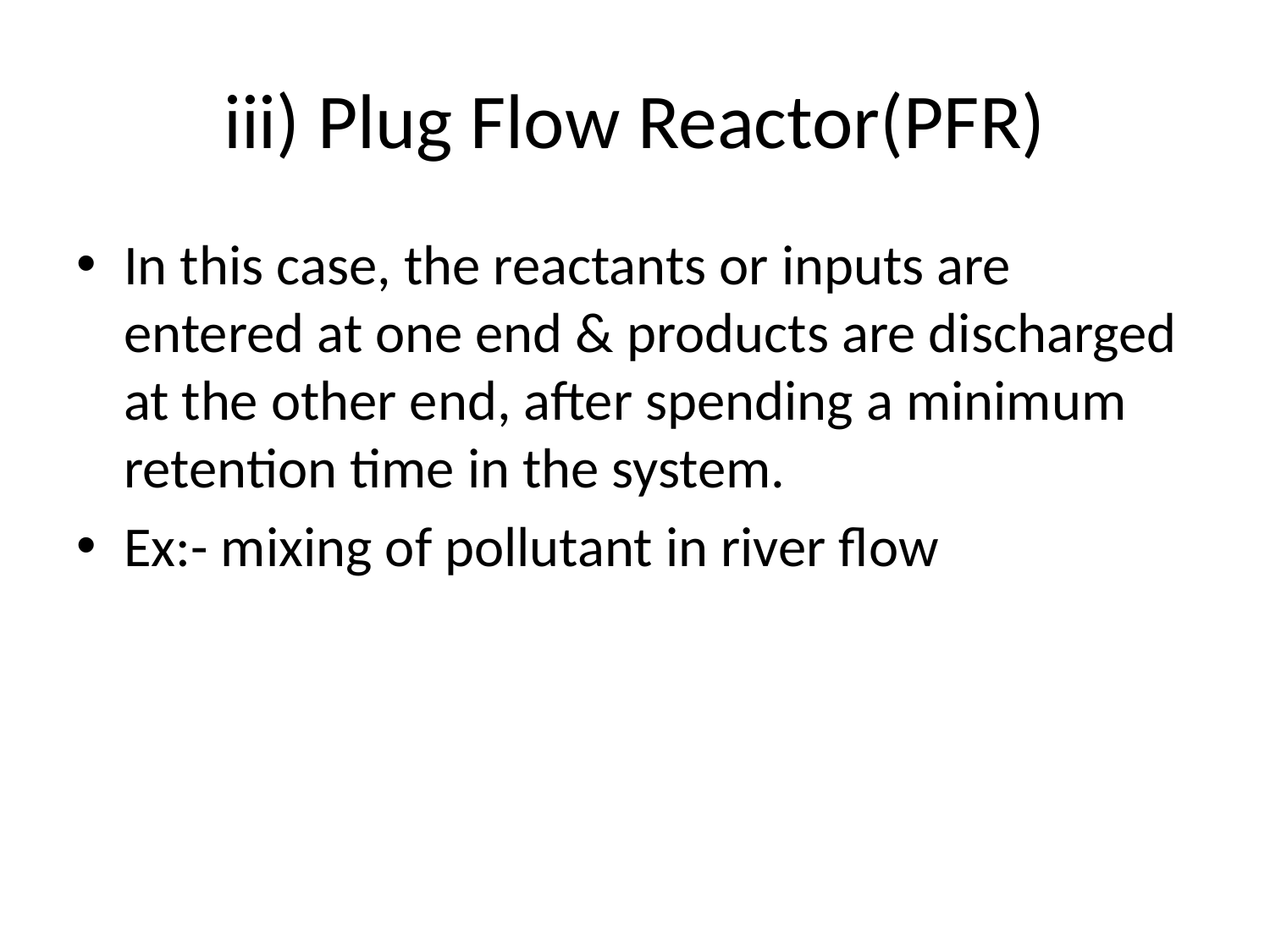

# iii) Plug Flow Reactor(PFR)
In this case, the reactants or inputs are entered at one end & products are discharged at the other end, after spending a minimum retention time in the system.
Ex:- mixing of pollutant in river flow